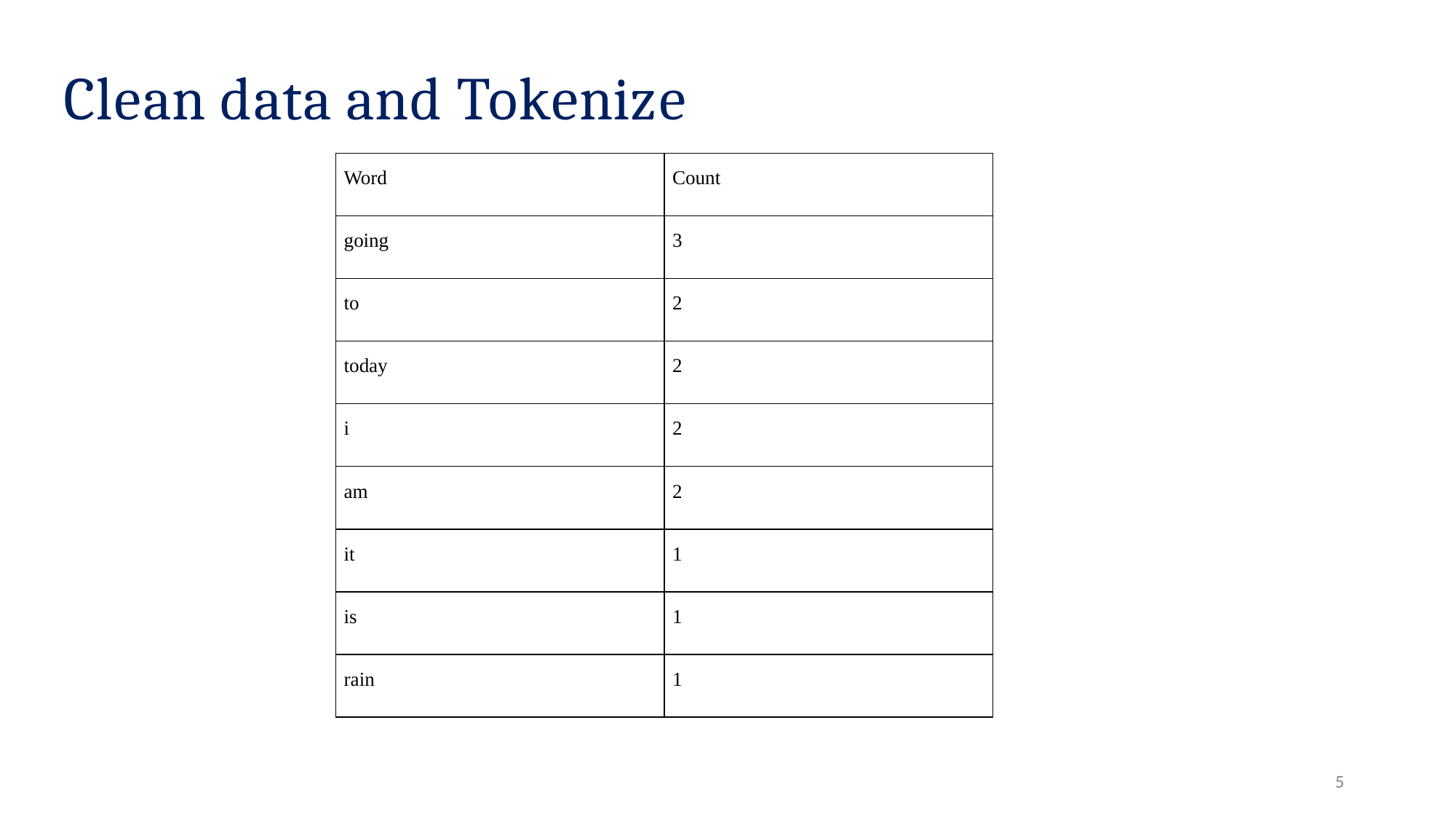

# Clean data and Tokenize
| Word | Count |
| --- | --- |
| going | 3 |
| to | 2 |
| today | 2 |
| i | 2 |
| am | 2 |
| it | 1 |
| is | 1 |
| rain | 1 |
5